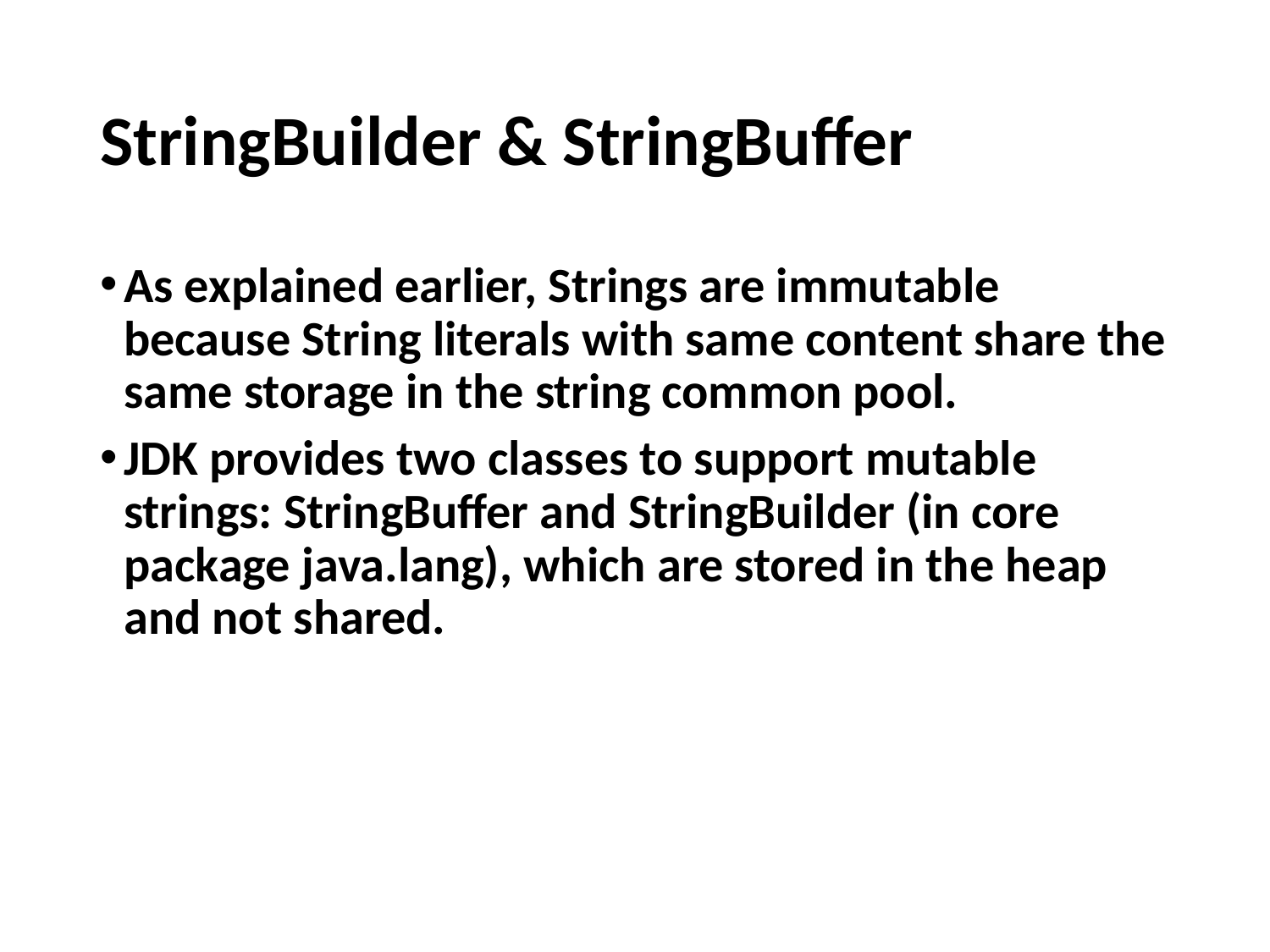

# StringBuilder & StringBuffer
As explained earlier, Strings are immutable because String literals with same content share the same storage in the string common pool.
JDK provides two classes to support mutable strings: StringBuffer and StringBuilder (in core package java.lang), which are stored in the heap and not shared.